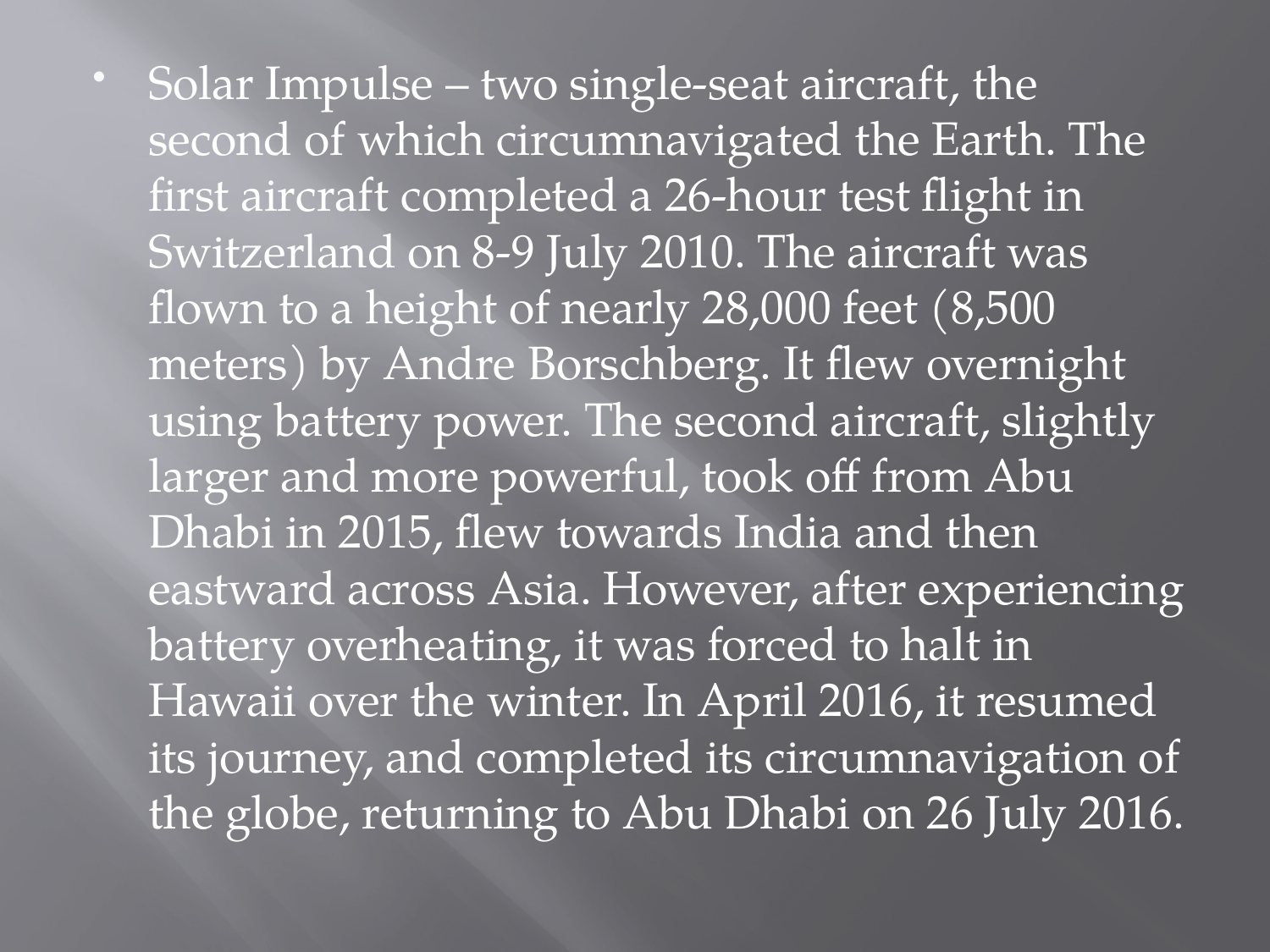

Solar Impulse – two single-seat aircraft, the second of which circumnavigated the Earth. The first aircraft completed a 26-hour test flight in Switzerland on 8-9 July 2010. The aircraft was flown to a height of nearly 28,000 feet (8,500 meters) by Andre Borschberg. It flew overnight using battery power. The second aircraft, slightly larger and more powerful, took off from Abu Dhabi in 2015, flew towards India and then eastward across Asia. However, after experiencing battery overheating, it was forced to halt in Hawaii over the winter. In April 2016, it resumed its journey, and completed its circumnavigation of the globe, returning to Abu Dhabi on 26 July 2016.